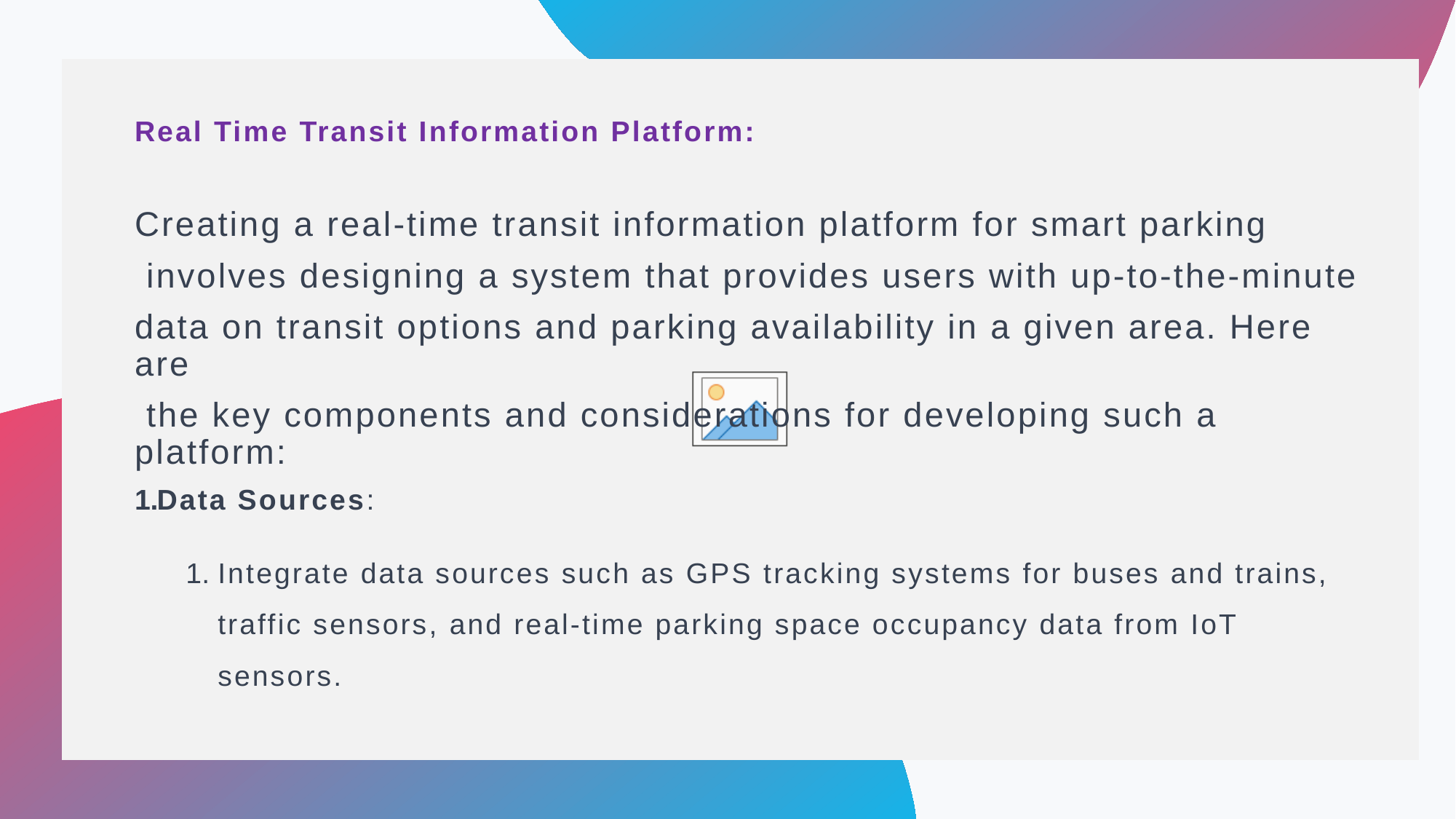

Real Time Transit Information Platform:

Creating a real-time transit information platform for smart parking
 involves designing a system that provides users with up-to-the-minute
data on transit options and parking availability in a given area. Here are
 the key components and considerations for developing such a platform:
Data Sources:
Integrate data sources such as GPS tracking systems for buses and trains, traffic sensors, and real-time parking space occupancy data from IoT sensors.